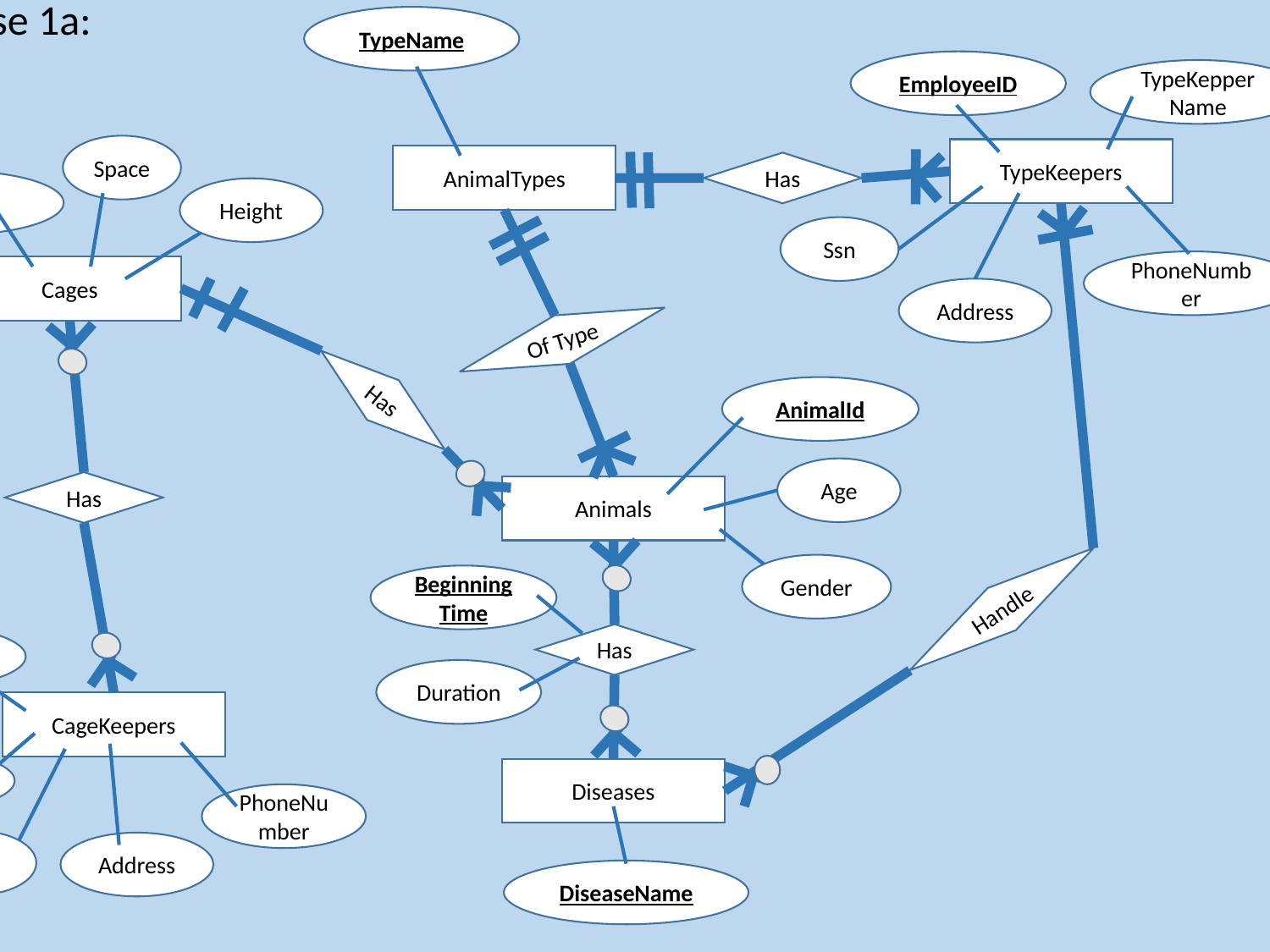

Exercise 1a:
TypeName
EmployeeID
TypeKepperName
Space
TypeKeepers
AnimalTypes
Has
CageId
Height
Ssn
PhoneNumber
Cages
Address
Of Type

Has
AnimalId

Age
Has
Animals

Gender
BeginningTime
Handle
Has
CageKepperName

Duration
CageKeepers

EmployeeID

Diseases
PhoneNumber
Ssn
Address
DiseaseName